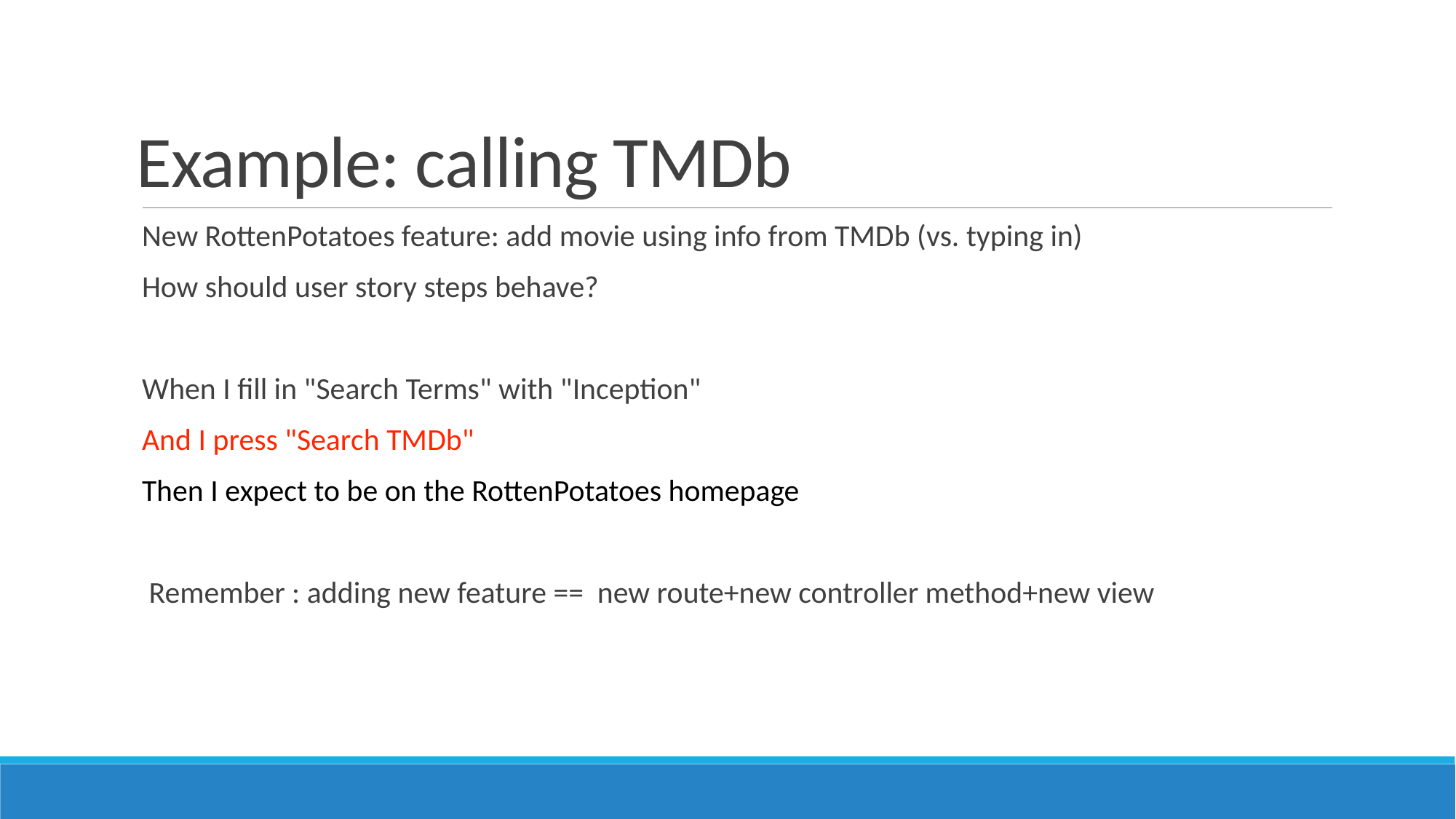

# Example: calling TMDb
New RottenPotatoes feature: add movie using info from TMDb (vs. typing in)
How should user story steps behave?

When I fill in "Search Terms" with "Inception"
And I press "Search TMDb"
Then I expect to be on the RottenPotatoes homepage

 Remember : adding new feature ==  new route+new controller method+new view